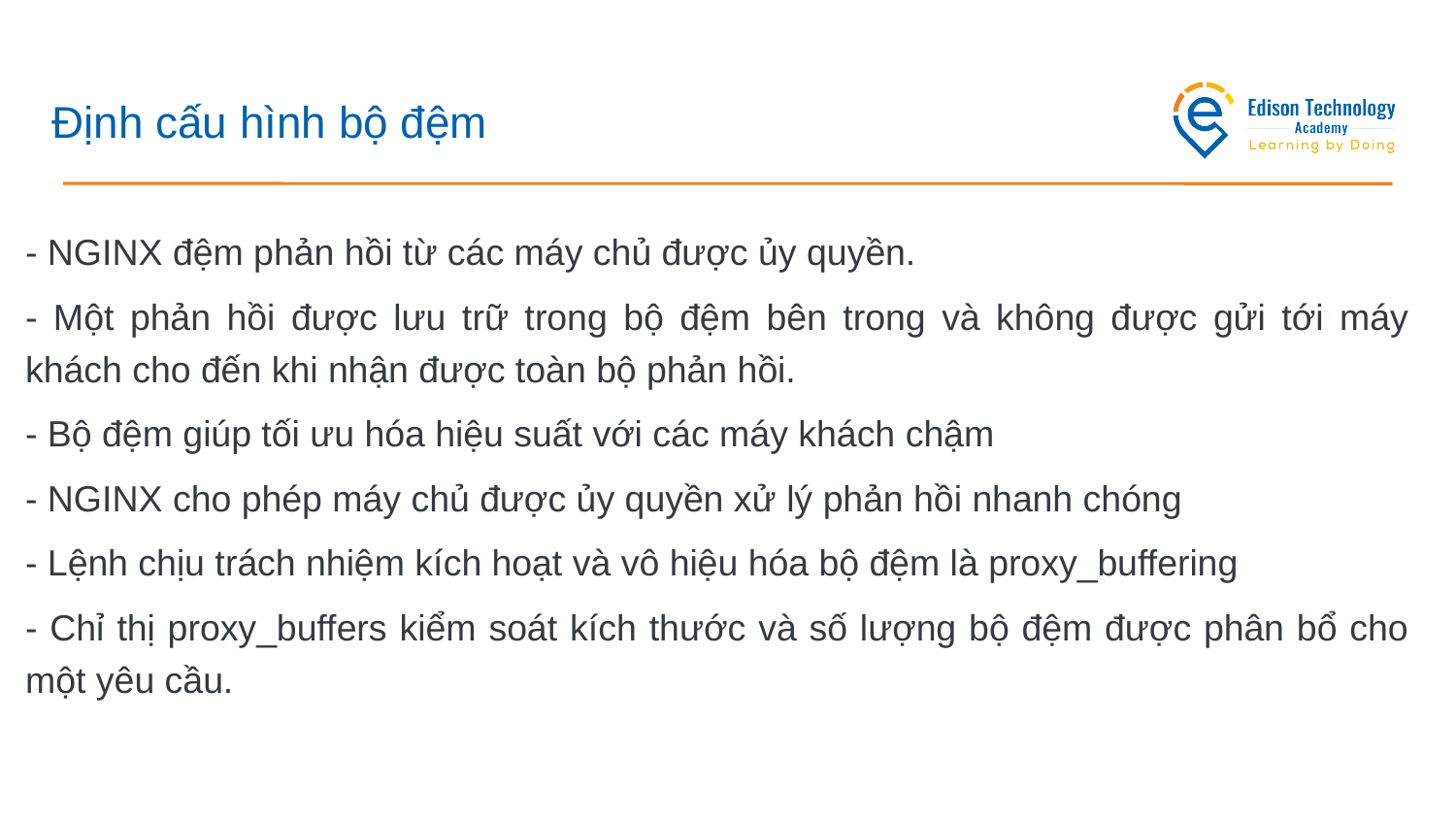

# Định cấu hình bộ đệm
- NGINX đệm phản hồi từ các máy chủ được ủy quyền.
- Một phản hồi được lưu trữ trong bộ đệm bên trong và không được gửi tới máy khách cho đến khi nhận được toàn bộ phản hồi.
- Bộ đệm giúp tối ưu hóa hiệu suất với các máy khách chậm
- NGINX cho phép máy chủ được ủy quyền xử lý phản hồi nhanh chóng
- Lệnh chịu trách nhiệm kích hoạt và vô hiệu hóa bộ đệm là proxy_buffering
- Chỉ thị proxy_buffers kiểm soát kích thước và số lượng bộ đệm được phân bổ cho một yêu cầu.